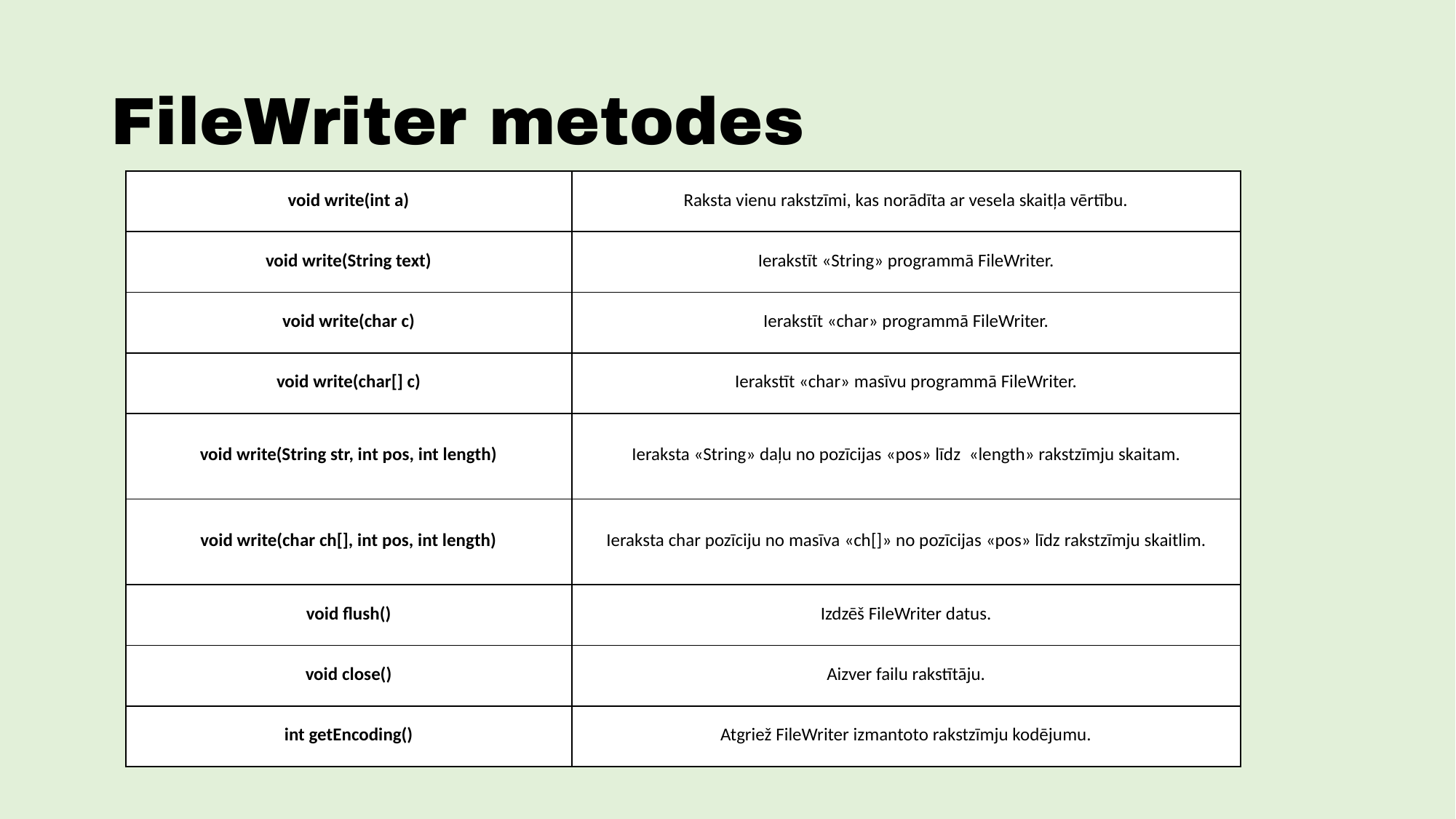

# FileWriter metodes
| void write(int a) | Raksta vienu rakstzīmi, kas norādīta ar vesela skaitļa vērtību. |
| --- | --- |
| void write(String text) | Ierakstīt «String» programmā FileWriter. |
| void write(char c) | Ierakstīt «char» programmā FileWriter. |
| void write(char[] c) | Ierakstīt «char» masīvu programmā FileWriter. |
| void write(String str, int pos, int length) | Ieraksta «String» daļu no pozīcijas «pos» līdz  «length» rakstzīmju skaitam. |
| void write(char ch[], int pos, int length) | Ieraksta char pozīciju no masīva «ch[]» no pozīcijas «pos» līdz rakstzīmju skaitlim. |
| void flush() | Izdzēš FileWriter datus. |
| void close() | Aizver failu rakstītāju. |
| int getEncoding() | Atgriež FileWriter izmantoto rakstzīmju kodējumu. |